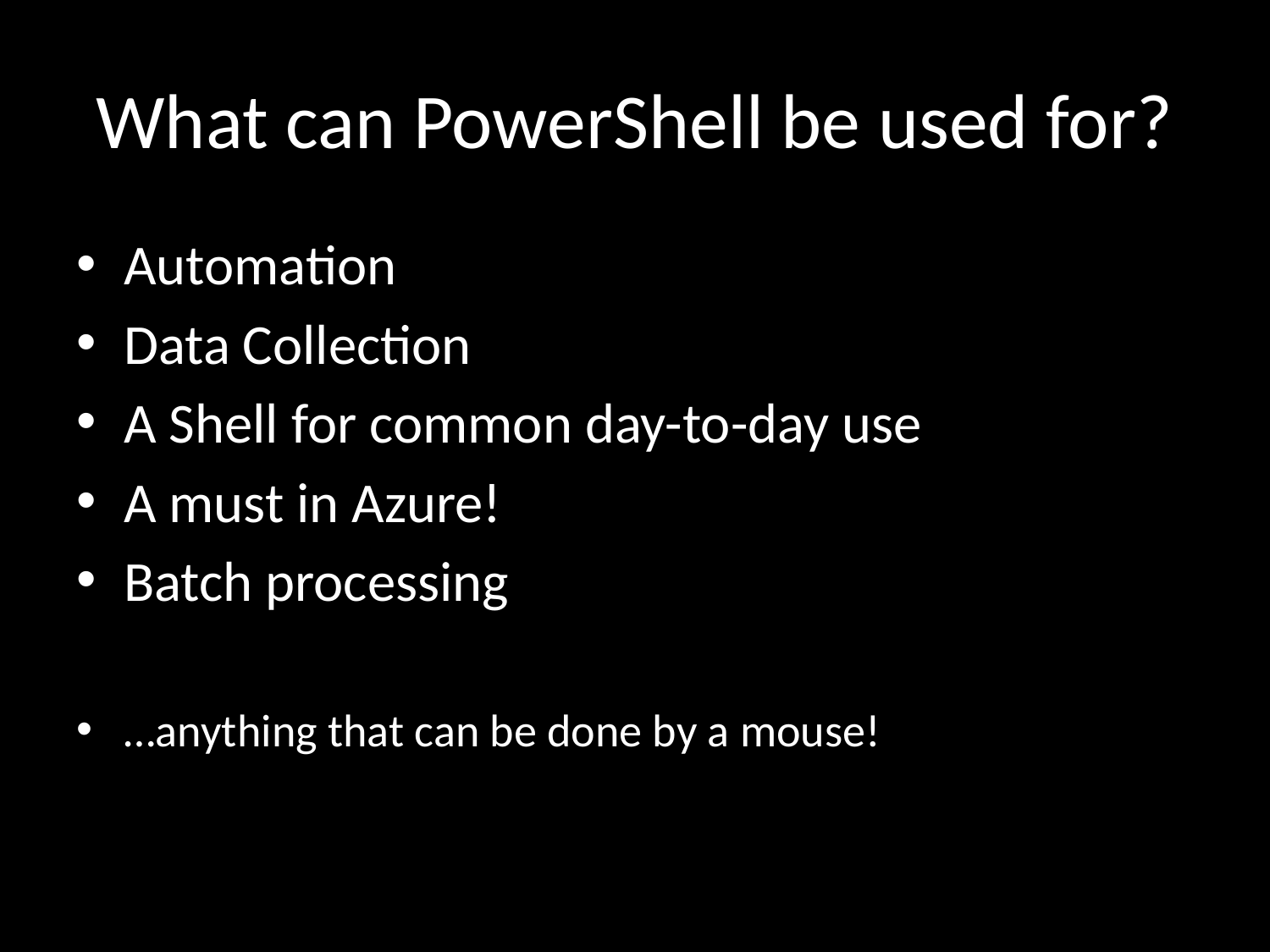

# What can PowerShell be used for?
Automation
Data Collection
A Shell for common day-to-day use
A must in Azure!
Batch processing

…anything that can be done by a mouse!